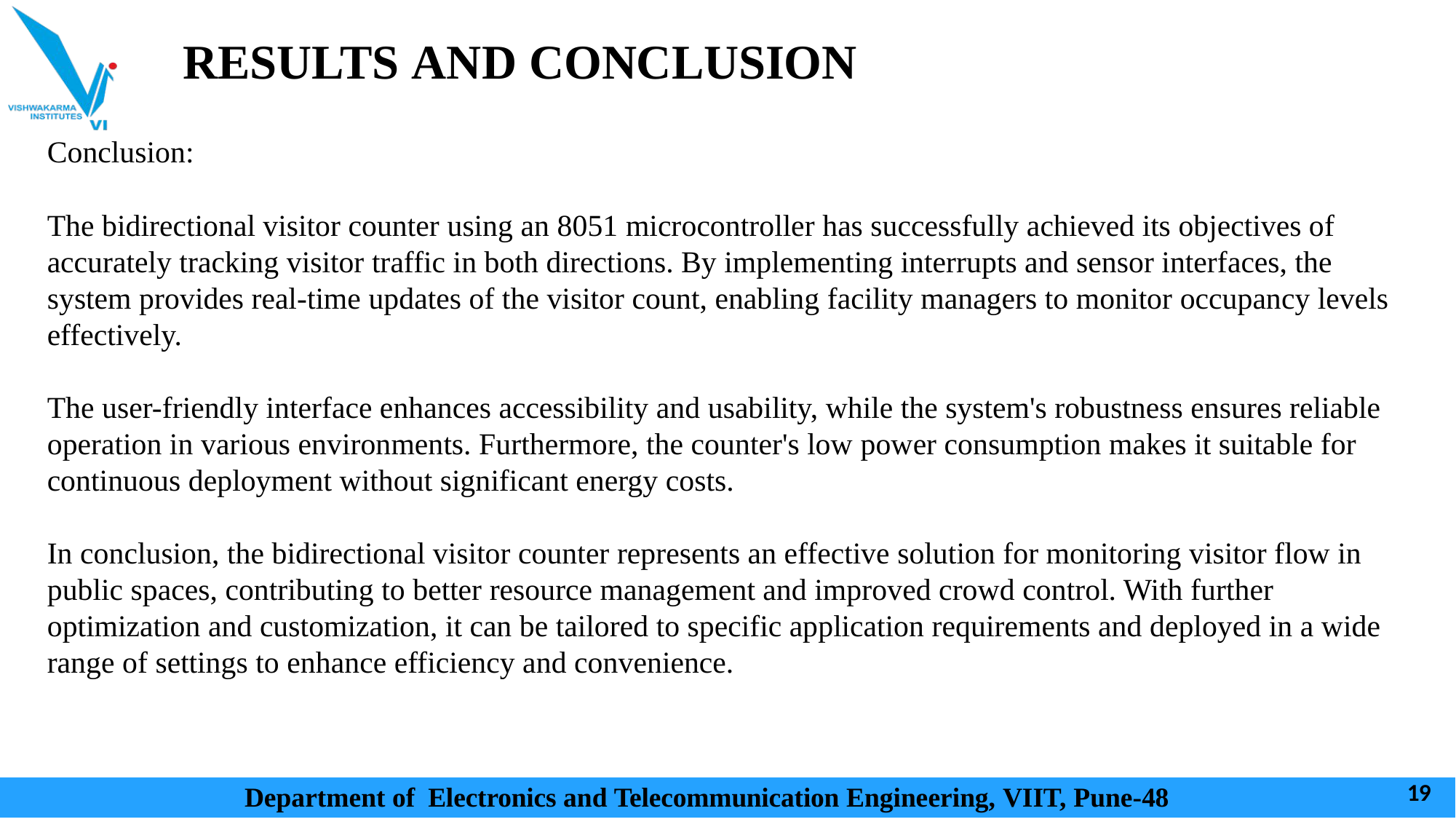

# RESULTS AND CONCLUSION
Conclusion:

The bidirectional visitor counter using an 8051 microcontroller has successfully achieved its objectives of accurately tracking visitor traffic in both directions. By implementing interrupts and sensor interfaces, the system provides real-time updates of the visitor count, enabling facility managers to monitor occupancy levels effectively.

The user-friendly interface enhances accessibility and usability, while the system's robustness ensures reliable operation in various environments. Furthermore, the counter's low power consumption makes it suitable for continuous deployment without significant energy costs.

In conclusion, the bidirectional visitor counter represents an effective solution for monitoring visitor flow in public spaces, contributing to better resource management and improved crowd control. With further optimization and customization, it can be tailored to specific application requirements and deployed in a wide range of settings to enhance efficiency and convenience.
Department of Electronics and Telecommunication Engineering, VIIT, Pune-48
19